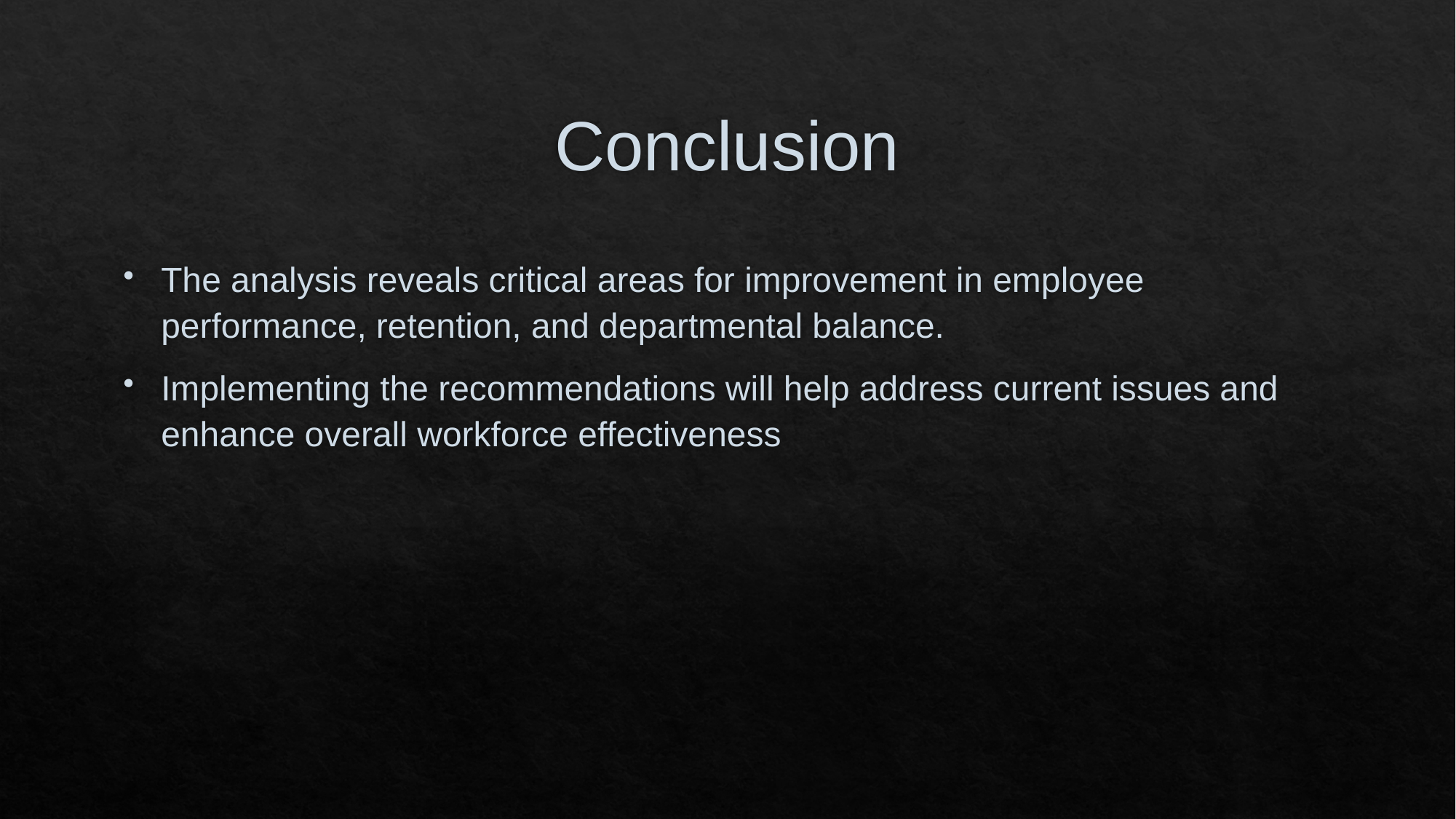

# Conclusion
The analysis reveals critical areas for improvement in employee performance, retention, and departmental balance.
Implementing the recommendations will help address current issues and enhance overall workforce effectiveness